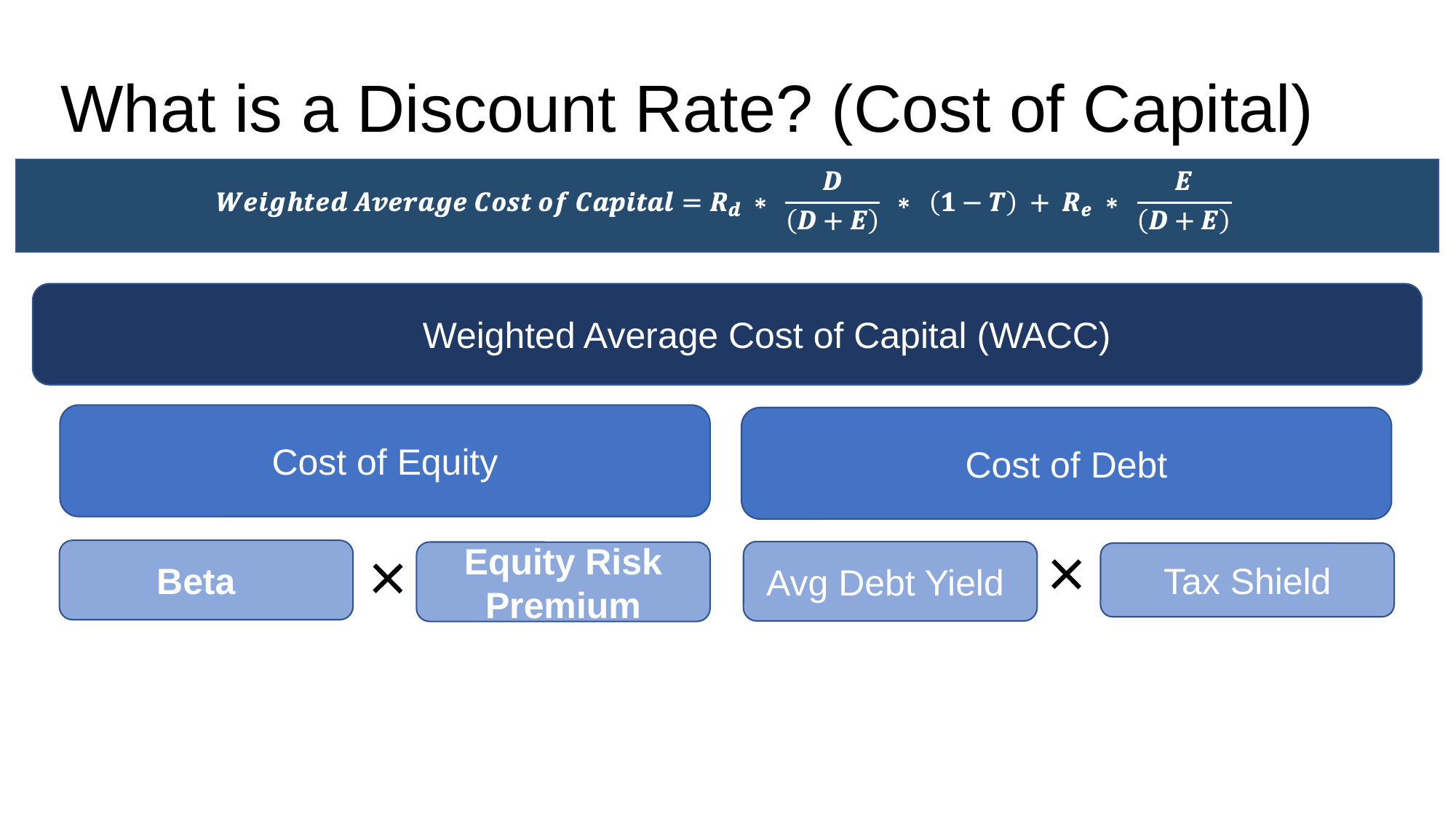

# What is a Discount Rate? (Cost of Capital)

Weighted Average Cost of Capital (WACC)
Cost of Equity
Cost of Debt
Beta
Avg Debt Yield
Equity Risk Premium
Tax Shield